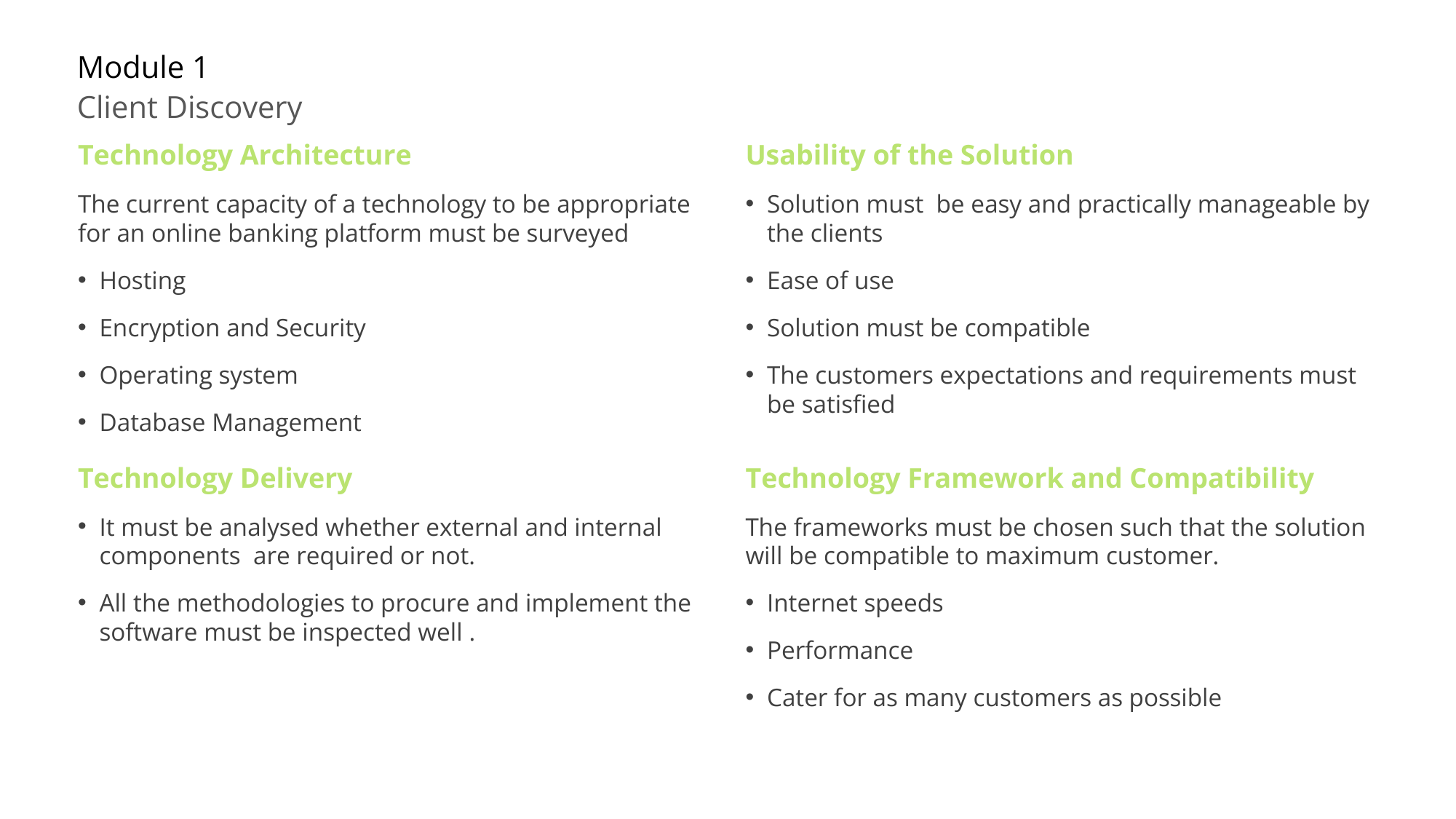

# Module 1
Client Discovery
Technology Architecture
The current capacity of a technology to be appropriate for an online banking platform must be surveyed
Hosting
Encryption and Security
Operating system
Database Management
Usability of the Solution
Solution must  be easy and practically manageable by the clients
Ease of use
Solution must be compatible
The customers expectations and requirements must be satisfied

Technology Delivery
It must be analysed whether external and internal components  are required or not.
All the methodologies to procure and implement the software must be inspected well .

Technology Framework and Compatibility
The frameworks must be chosen such that the solution will be compatible to maximum customer.
Internet speeds
Performance
Cater for as many customers as possible